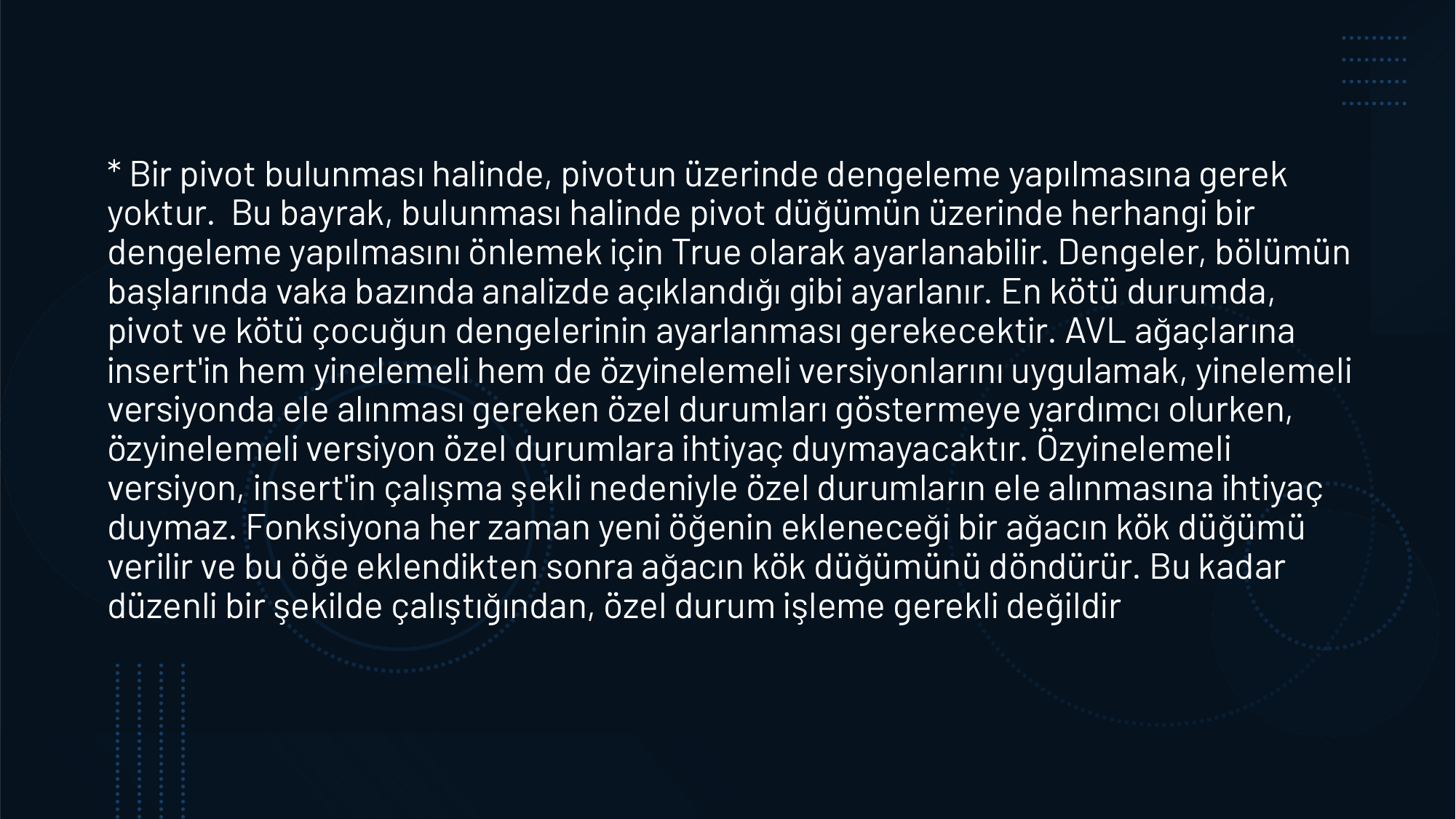

* Bir pivot bulunması halinde, pivotun üzerinde dengeleme yapılmasına gerek yoktur.  Bu bayrak, bulunması halinde pivot düğümün üzerinde herhangi bir dengeleme yapılmasını önlemek için True olarak ayarlanabilir. Dengeler, bölümün başlarında vaka bazında analizde açıklandığı gibi ayarlanır. En kötü durumda, pivot ve kötü çocuğun dengelerinin ayarlanması gerekecektir. AVL ağaçlarına insert'in hem yinelemeli hem de özyinelemeli versiyonlarını uygulamak, yinelemeli versiyonda ele alınması gereken özel durumları göstermeye yardımcı olurken, özyinelemeli versiyon özel durumlara ihtiyaç duymayacaktır. Özyinelemeli versiyon, insert'in çalışma şekli nedeniyle özel durumların ele alınmasına ihtiyaç duymaz. Fonksiyona her zaman yeni öğenin ekleneceği bir ağacın kök düğümü verilir ve bu öğe eklendikten sonra ağacın kök düğümünü döndürür. Bu kadar düzenli bir şekilde çalıştığından, özel durum işleme gerekli değildir